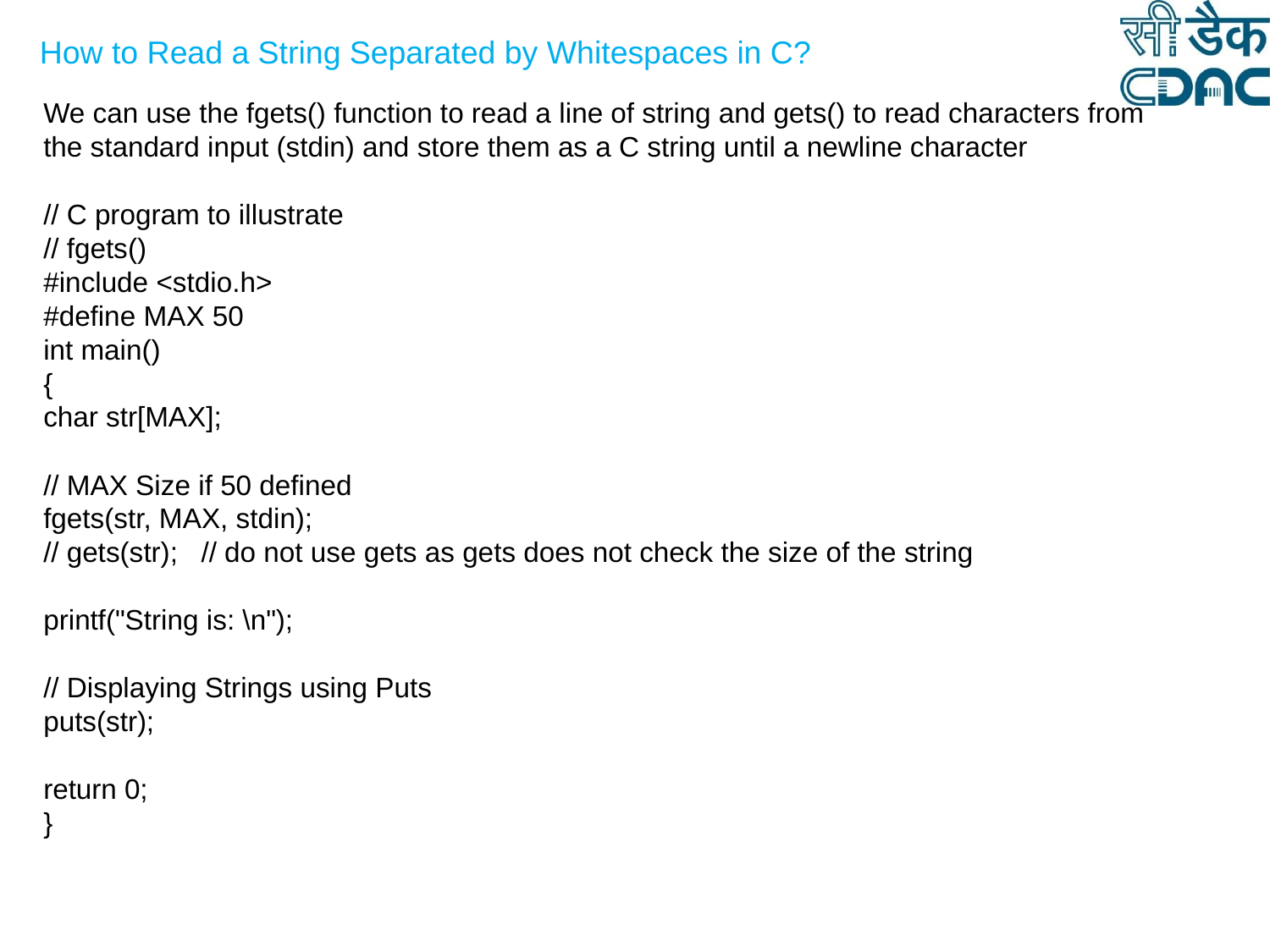

# How to Read a String Separated by Whitespaces in C?
We can use the fgets() function to read a line of string and gets() to read characters from the standard input (stdin) and store them as a C string until a newline character

// C program to illustrate
// fgets()
#include <stdio.h>
#define MAX 50
int main()
{
char str[MAX];
// MAX Size if 50 defined
fgets(str, MAX, stdin);
// gets(str);   // do not use gets as gets does not check the size of the string
printf("String is: \n");
// Displaying Strings using Puts
puts(str);
return 0;
}